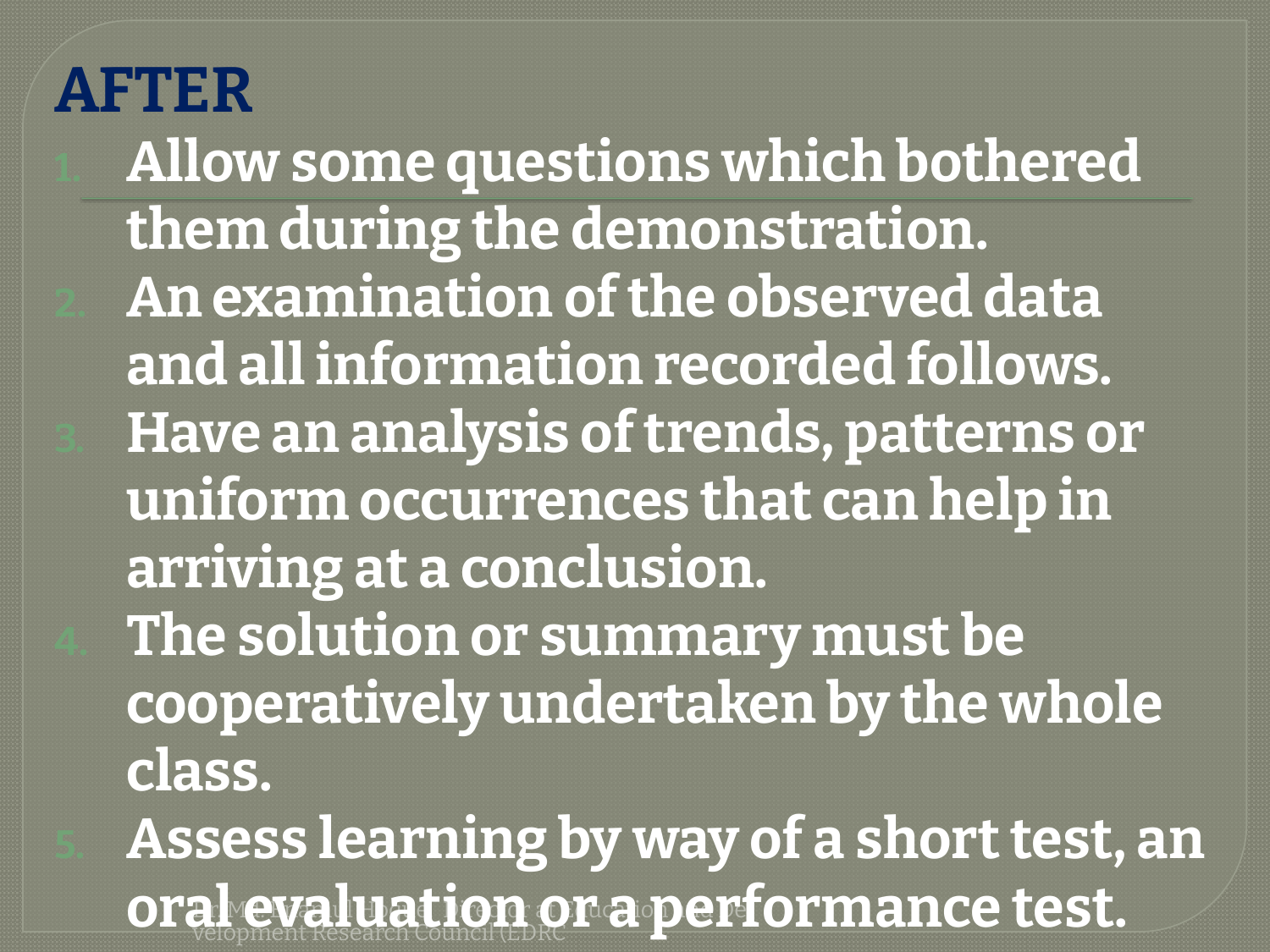

AFTER
Allow some questions which bothered them during the demonstration.
An examination of the observed data and all information recorded follows.
Have an analysis of trends, patterns or uniform occurrences that can help in arriving at a conclusion.
The solution or summary must be cooperatively undertaken by the whole class.
Assess learning by way of a short test, an oral evaluation or a performance test.

Dr. Md. Enamul Hoque,  Director at Education and Development Research Council (EDRC